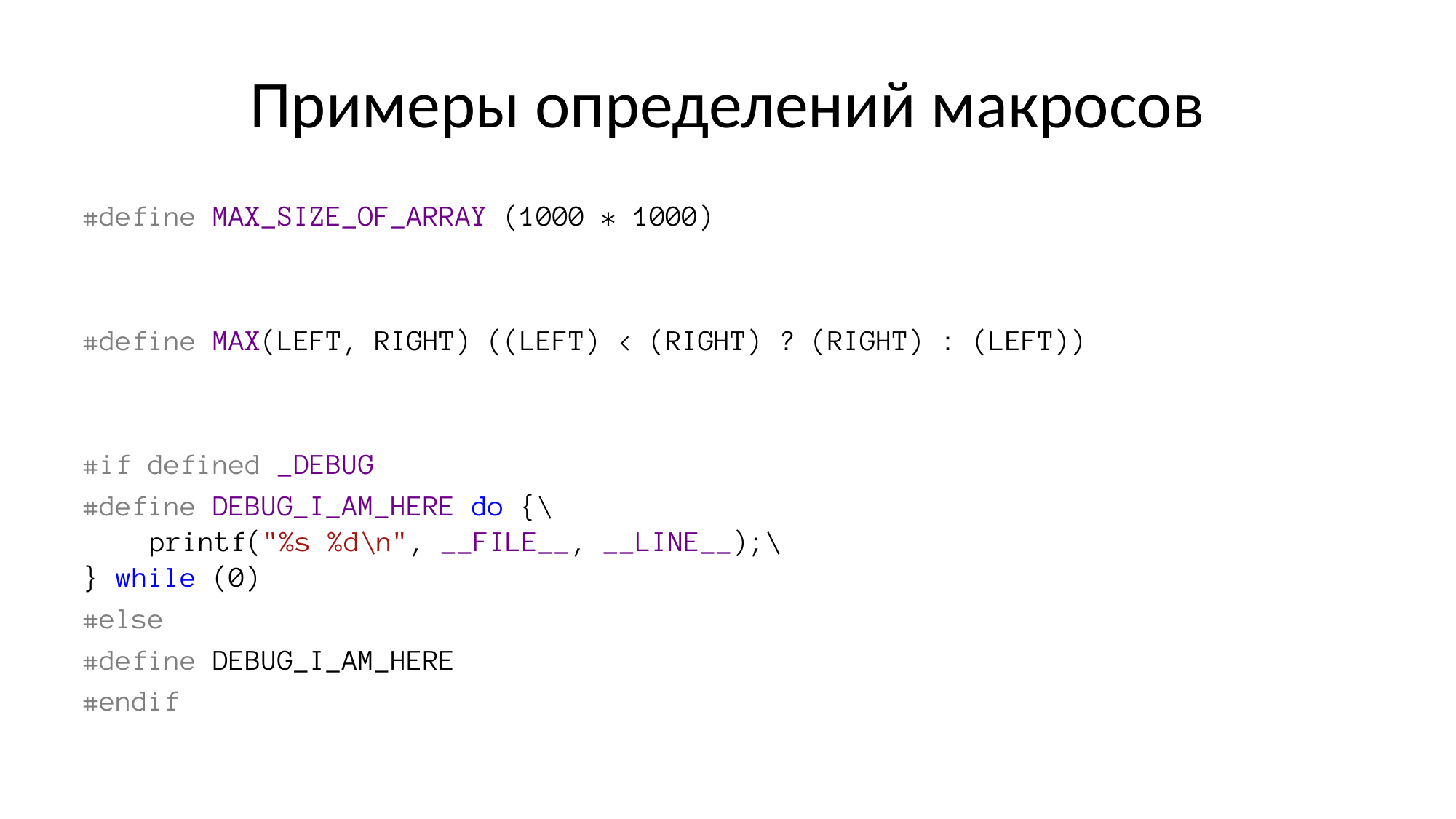

# Примеры определений макросов
#define MAX_SIZE_OF_ARRAY (1000 * 1000)

#define MAX(LEFT, RIGHT) ((LEFT) < (RIGHT) ? (RIGHT) : (LEFT))

#if defined _DEBUG
#define DEBUG_I_AM_HERE do {\
	printf("%s %d\n", __FILE__, __LINE__);\
} while (0)
#else
#define DEBUG_I_AM_HERE
#endif